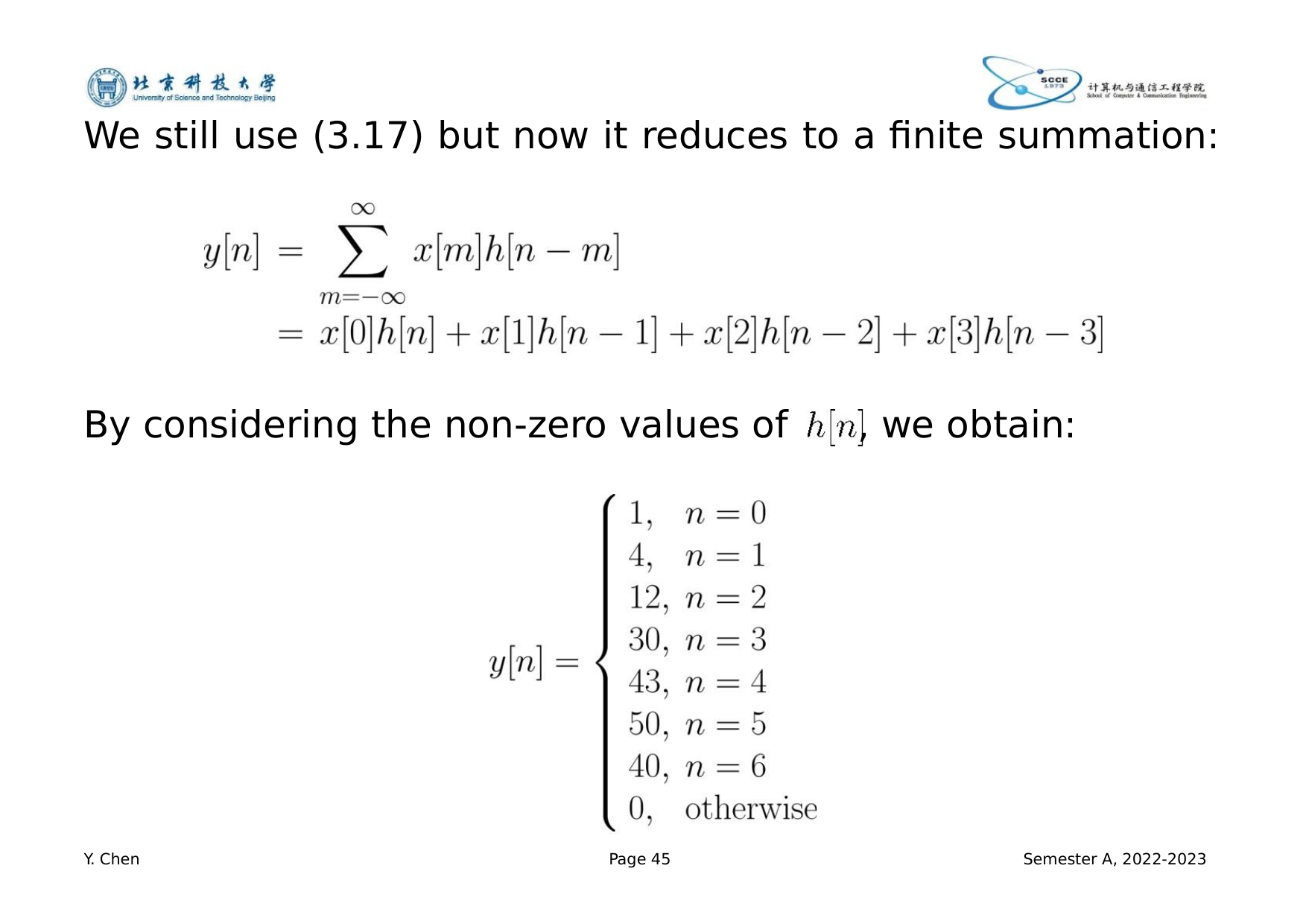

We still use (3.17) but now it reduces to a finite summation:
By considering the non-zero values of , we obtain:

Y. Chen
Page 45
Semester A, 2022-2023